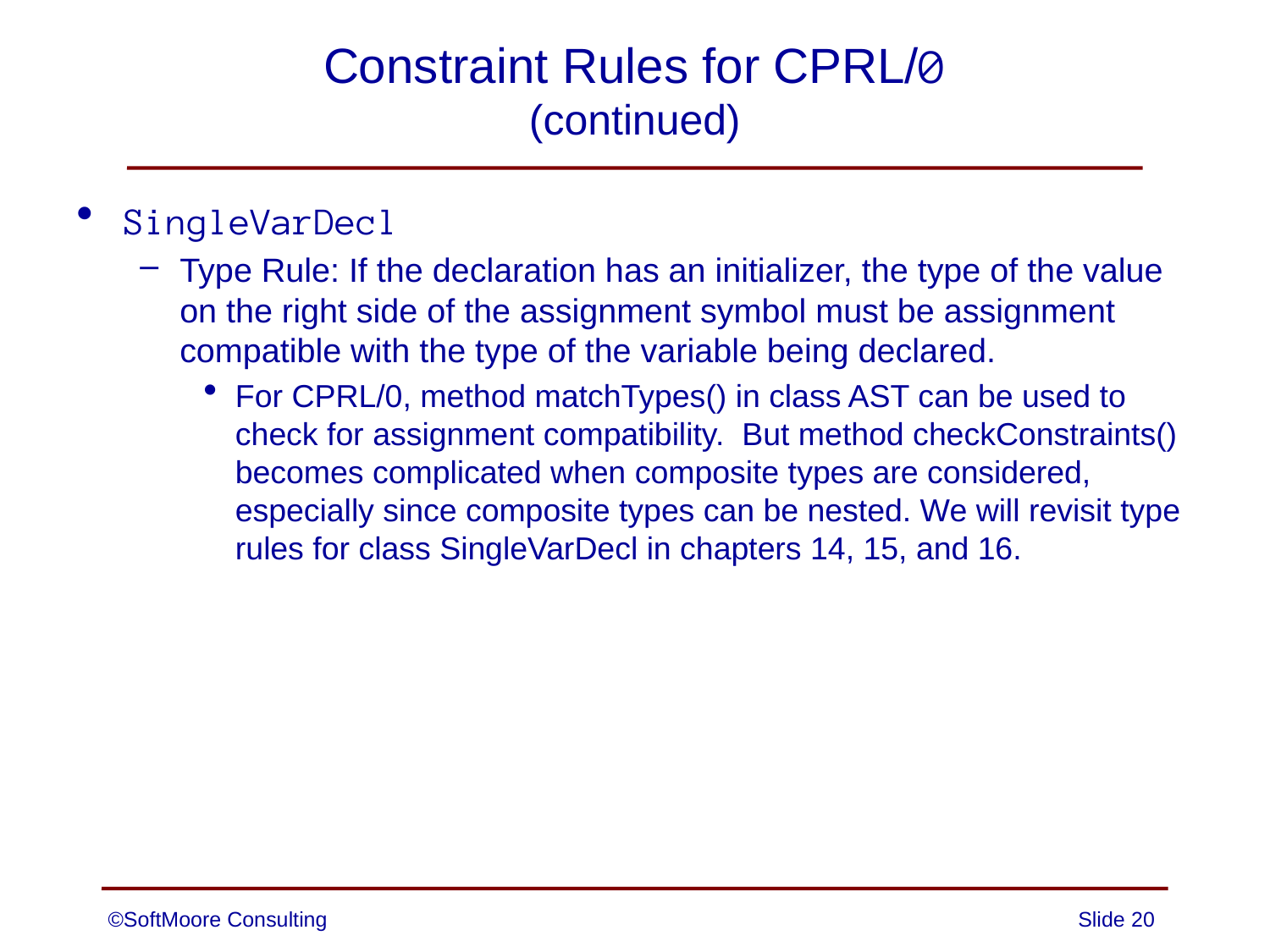

# Constraint Rules for CPRL/0 (continued)
SingleVarDecl
Type Rule: If the declaration has an initializer, the type of the value on the right side of the assignment symbol must be assignment compatible with the type of the variable being declared.
For CPRL/0, method matchTypes() in class AST can be used to check for assignment compatibility.  But method checkConstraints() becomes complicated when composite types are considered, especially since composite types can be nested. We will revisit type rules for class SingleVarDecl in chapters 14, 15, and 16.
©SoftMoore Consulting
Slide 20